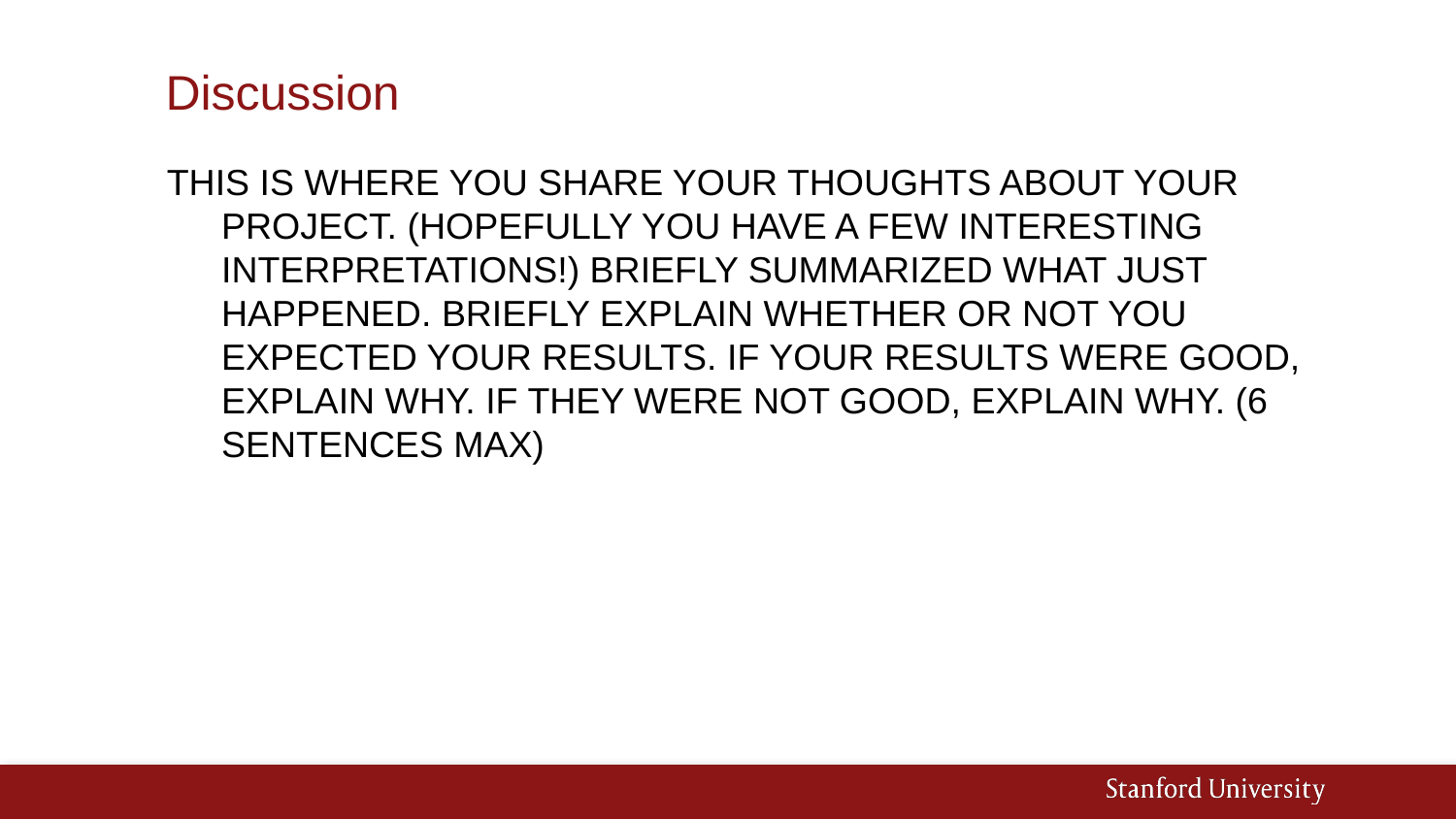

# Discussion
This is where you share your thoughts about your project. (Hopefully you have a few interesting interpretations!) Briefly summarized what just happened. Briefly explain whether or not you expected your results. If your results were good, explain why. If they were not good, explain why. (6 sentences max)